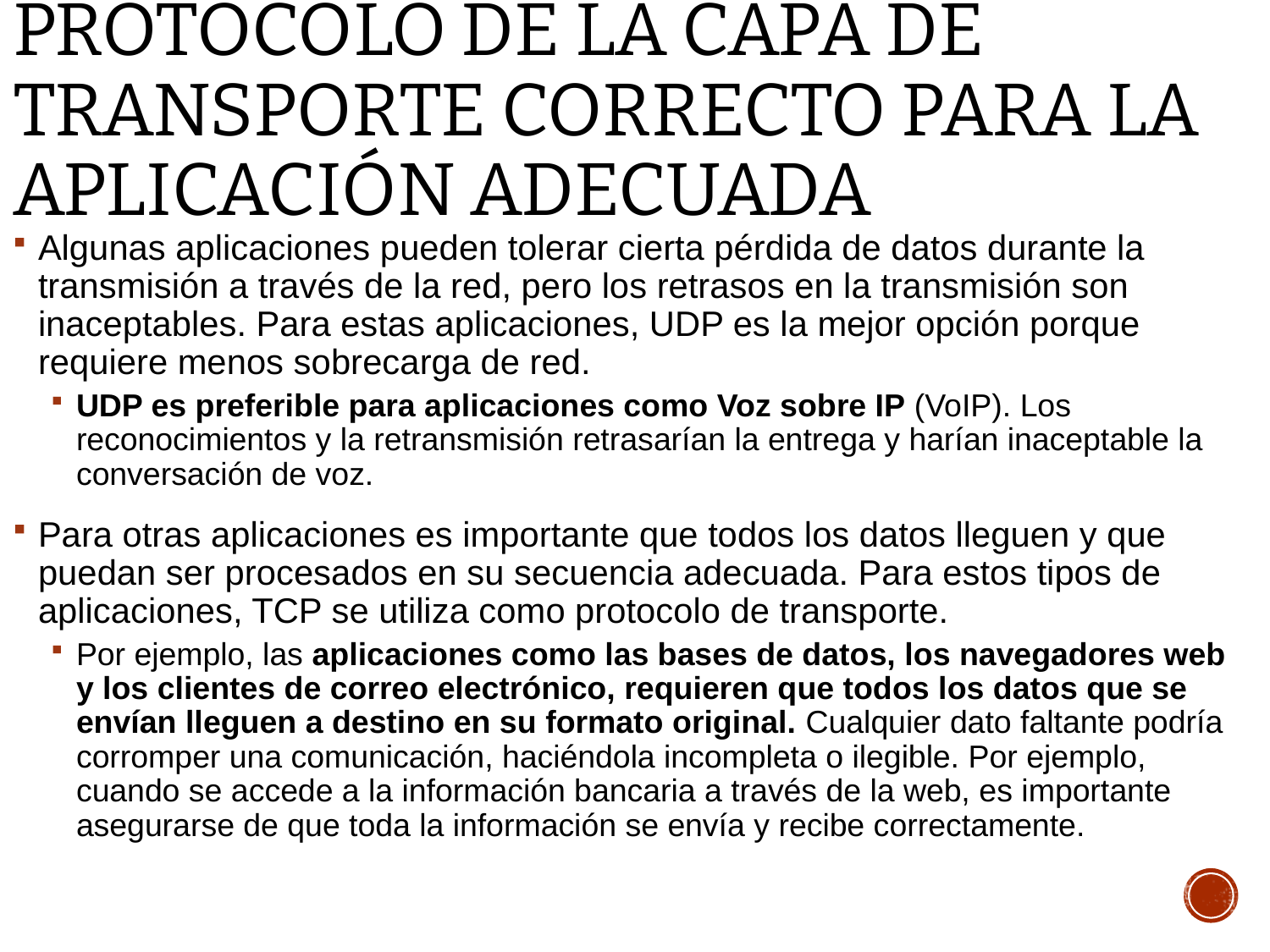

# Protocolo de la capa de transporte correcto para la aplicación adecuada
Algunas aplicaciones pueden tolerar cierta pérdida de datos durante la transmisión a través de la red, pero los retrasos en la transmisión son inaceptables. Para estas aplicaciones, UDP es la mejor opción porque requiere menos sobrecarga de red.
UDP es preferible para aplicaciones como Voz sobre IP (VoIP). Los reconocimientos y la retransmisión retrasarían la entrega y harían inaceptable la conversación de voz.
Para otras aplicaciones es importante que todos los datos lleguen y que puedan ser procesados en su secuencia adecuada. Para estos tipos de aplicaciones, TCP se utiliza como protocolo de transporte.
Por ejemplo, las aplicaciones como las bases de datos, los navegadores web y los clientes de correo electrónico, requieren que todos los datos que se envían lleguen a destino en su formato original. Cualquier dato faltante podría corromper una comunicación, haciéndola incompleta o ilegible. Por ejemplo, cuando se accede a la información bancaria a través de la web, es importante asegurarse de que toda la información se envía y recibe correctamente.